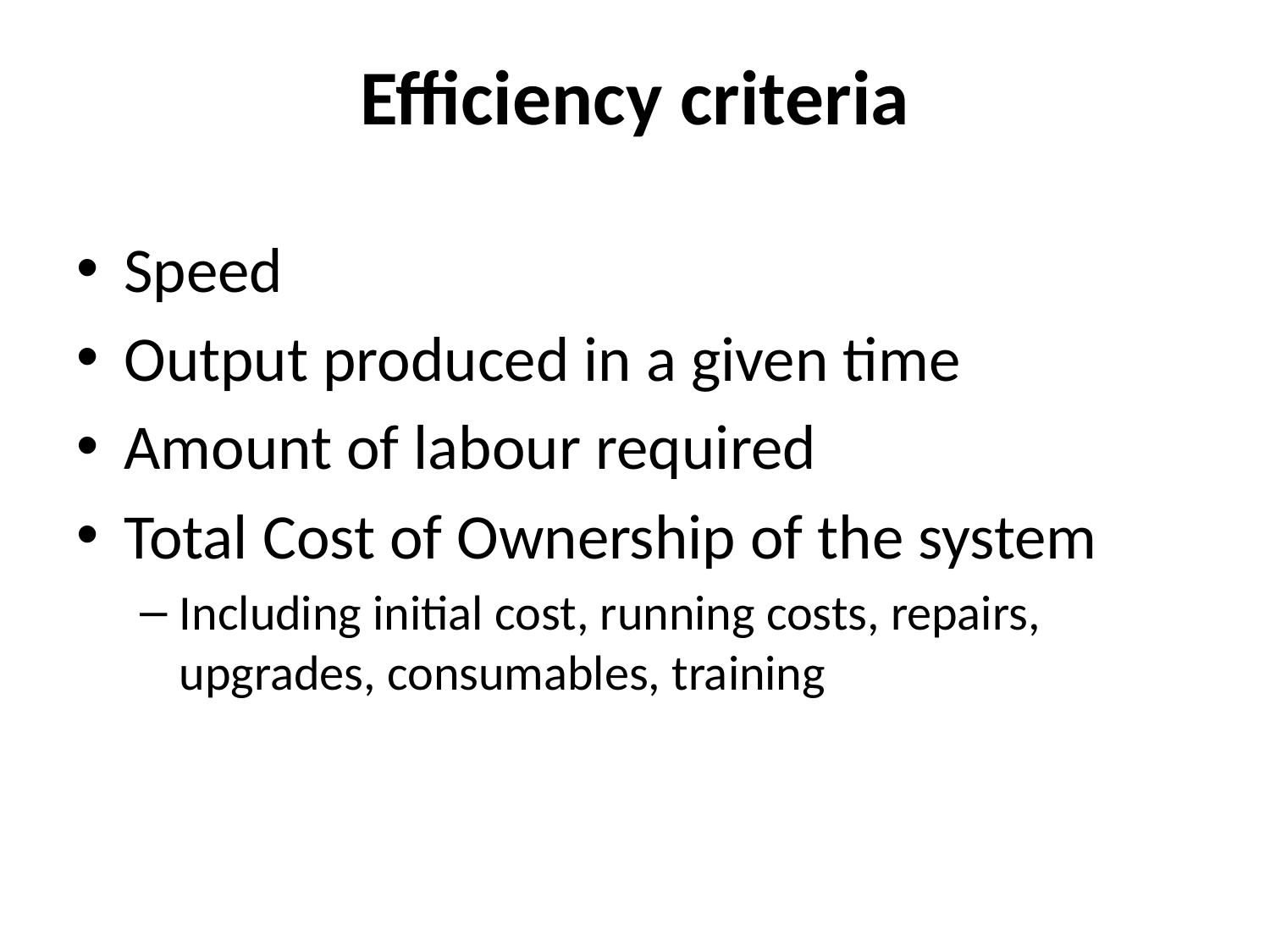

# Efficiency criteria
Speed
Output produced in a given time
Amount of labour required
Total Cost of Ownership of the system
Including initial cost, running costs, repairs, upgrades, consumables, training